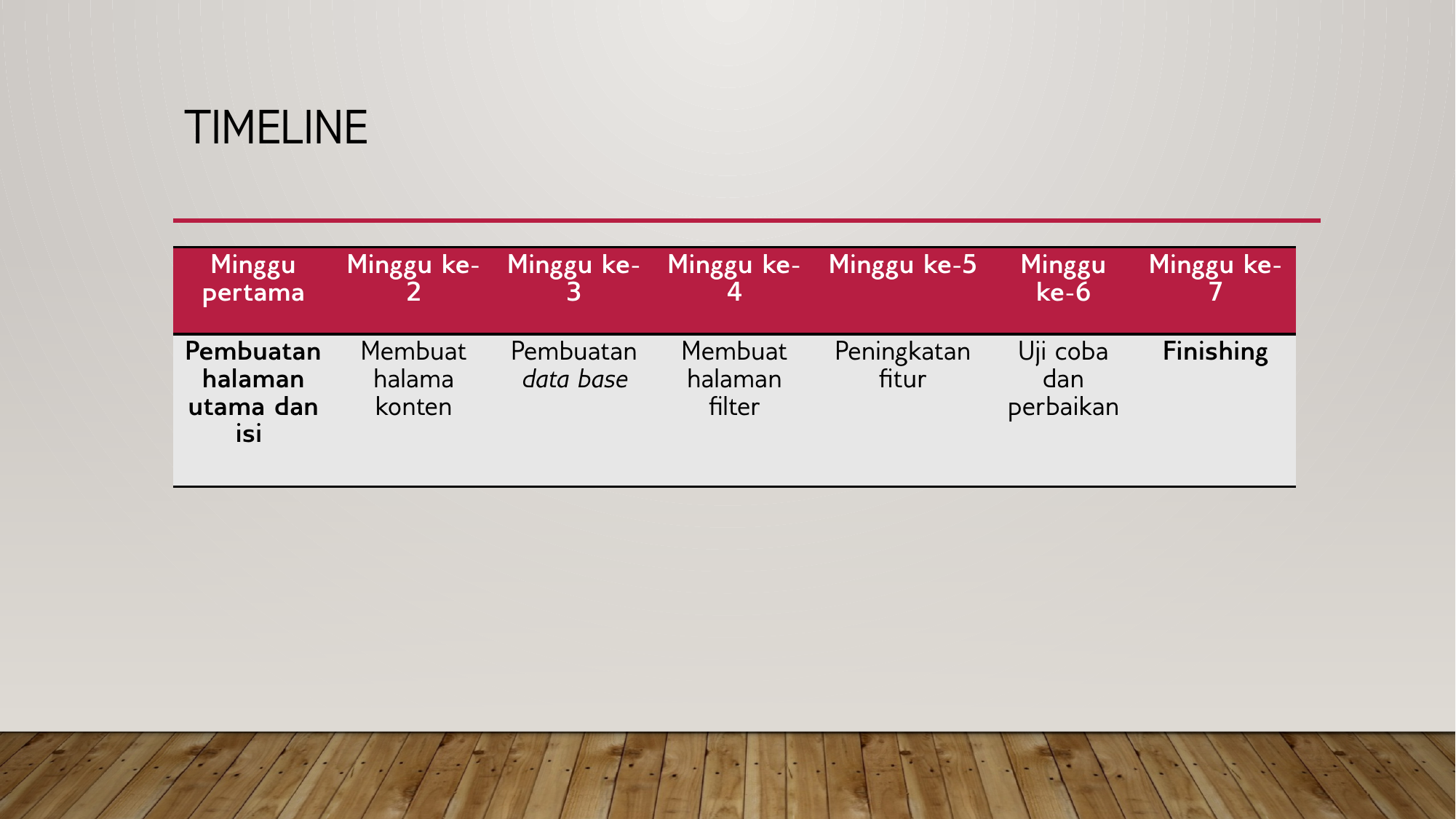

# Timeline
| Minggu pertama | Minggu ke-2 | Minggu ke-3 | Minggu ke-4 | Minggu ke-5 | Minggu ke-6 | Minggu ke-7 |
| --- | --- | --- | --- | --- | --- | --- |
| Pembuatan halaman utama dan isi | Membuat halama konten | Pembuatan data base | Membuat halaman filter | Peningkatan fitur | Uji coba dan perbaikan | Finishing |